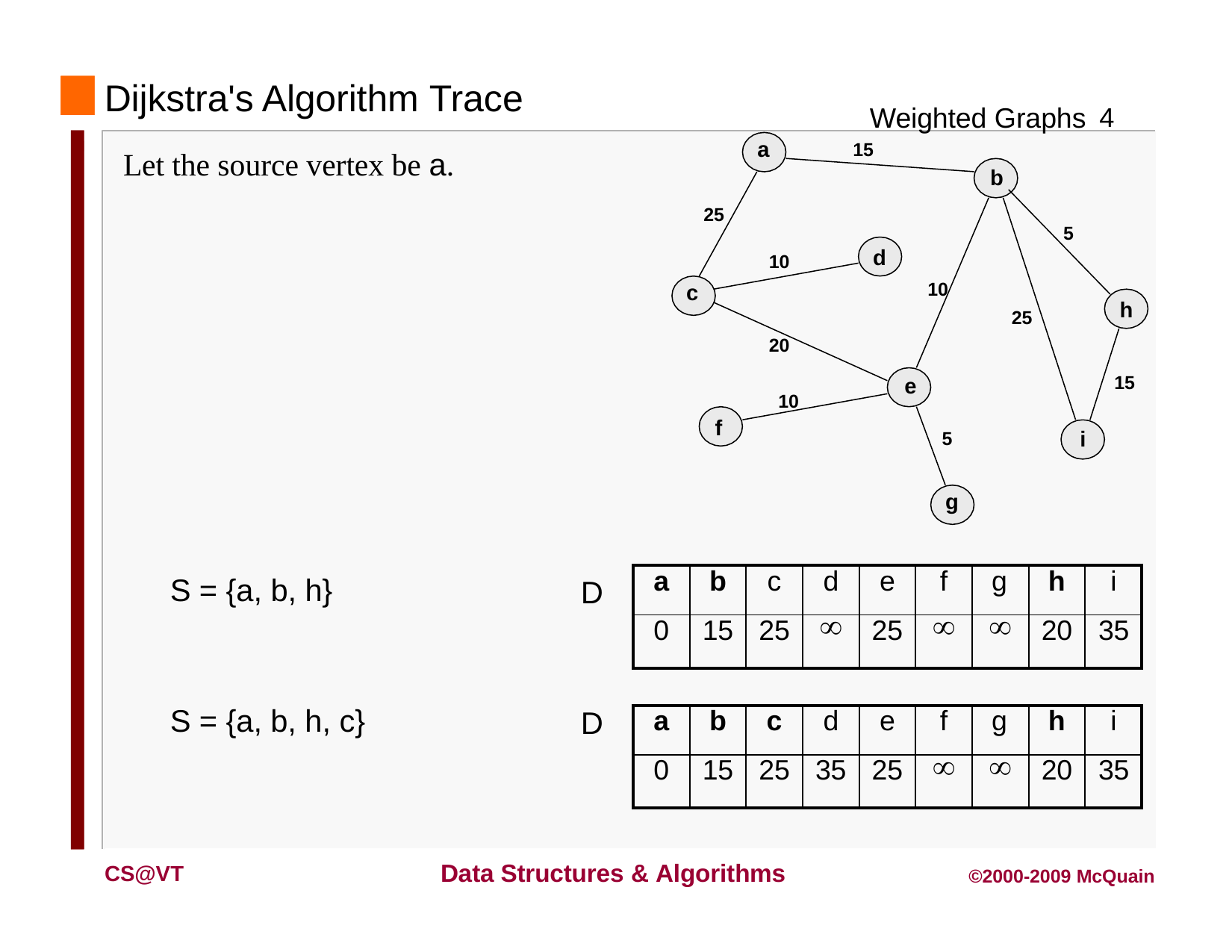

# Dijkstra's Algorithm Trace
Weighted Graphs 4

a
15
Let the source vertex be a.

b

25
5

d
10

10
c

h

25

20

15
e
10

f

i
5

g
| a | b | c | d | e | f | g | h | i |
| --- | --- | --- | --- | --- | --- | --- | --- | --- |
| 0 | 15 | 25 | ∞ | 25 | ∞ | ∞ | 20 | 35 |
S = {a, b, h}
D
S = {a, b, h, c}
D
| a | b | c | d | e | f | g | h | i |
| --- | --- | --- | --- | --- | --- | --- | --- | --- |
| 0 | 15 | 25 | 35 | 25 | ∞ | ∞ | 20 | 35 |
Data Structures & Algorithms
CS@VT
©2000-2009 McQuain